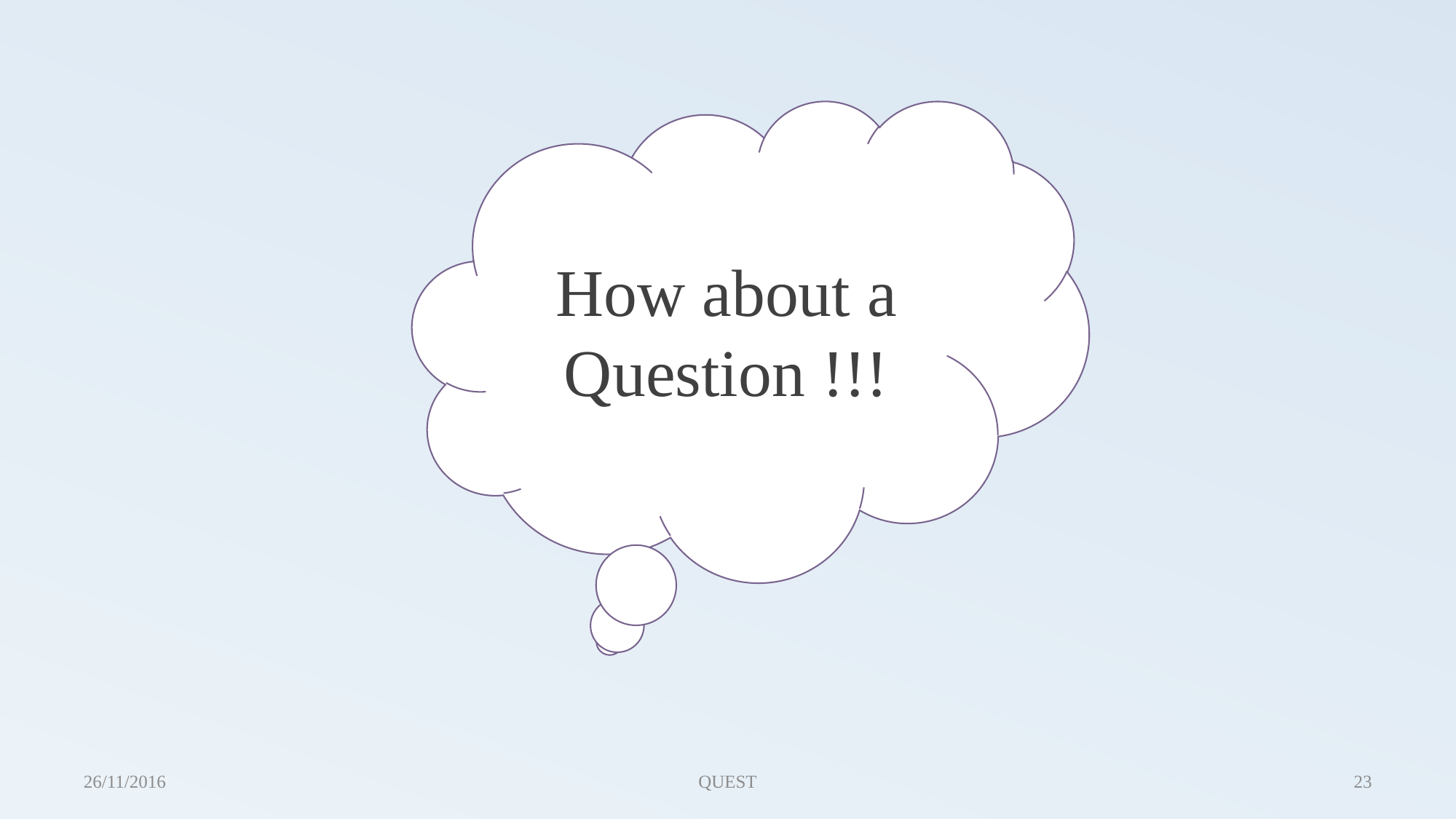

How about a Question !!!
26/11/2016
QUEST
23